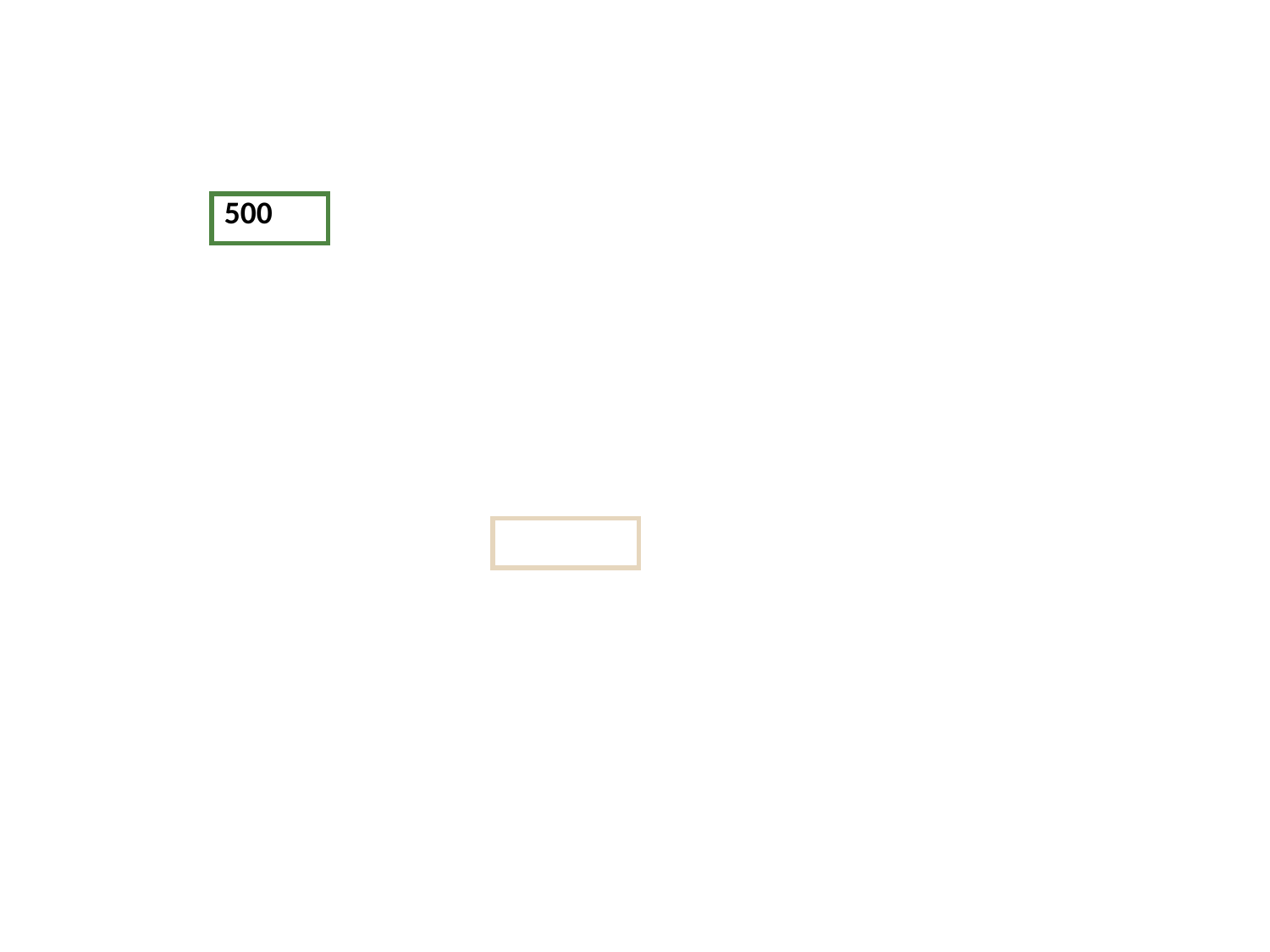

| 500 |
| --- |
|  |
| --- |